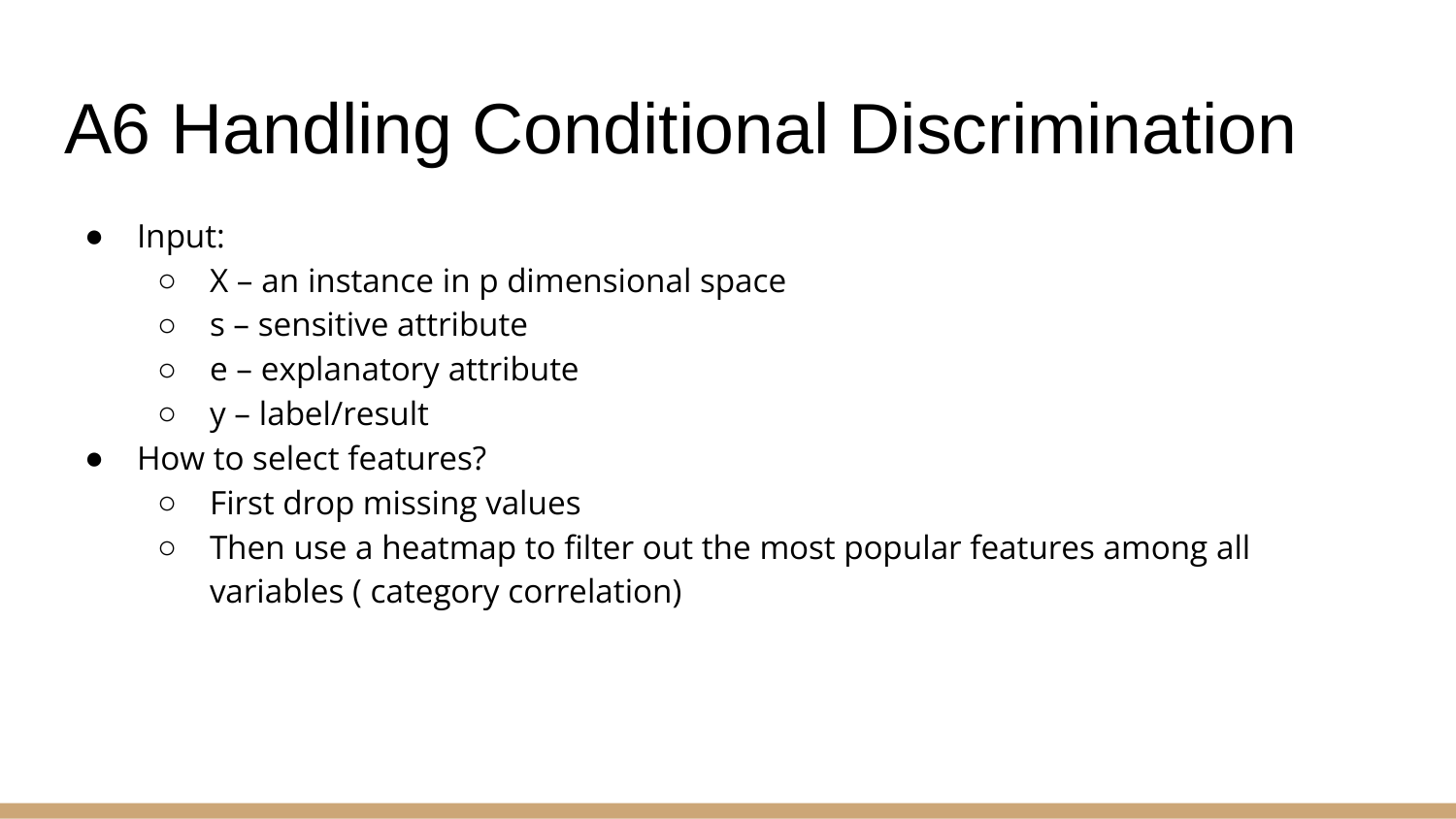

# A6 Handling Conditional Discrimination
Input:
X – an instance in p dimensional space
s – sensitive attribute
e – explanatory attribute
y – label/result
How to select features?
First drop missing values
Then use a heatmap to filter out the most popular features among all variables ( category correlation)